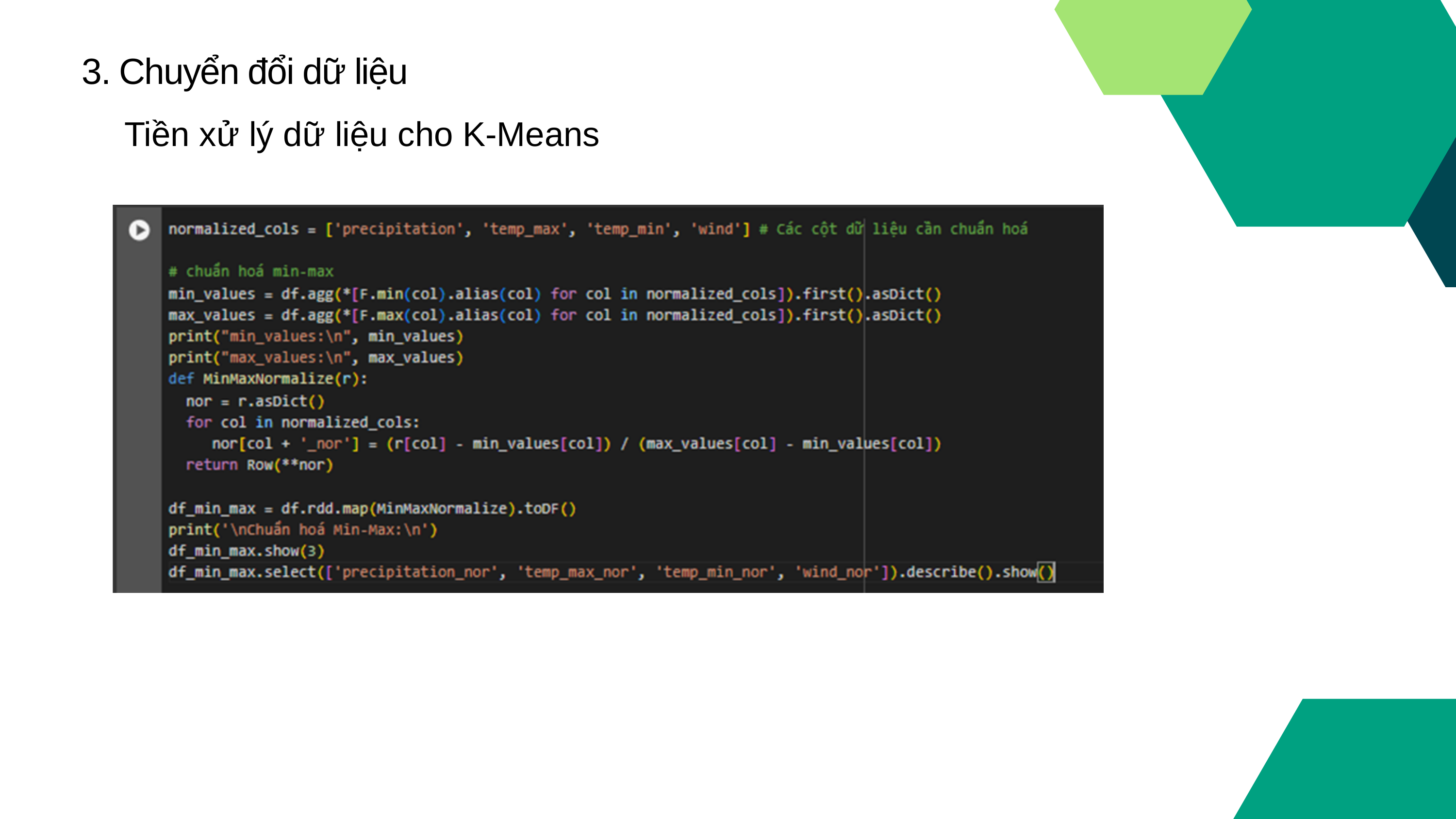

3. Chuyển đổi dữ liệu

Tiền xử lý dữ liệu cho K-Means